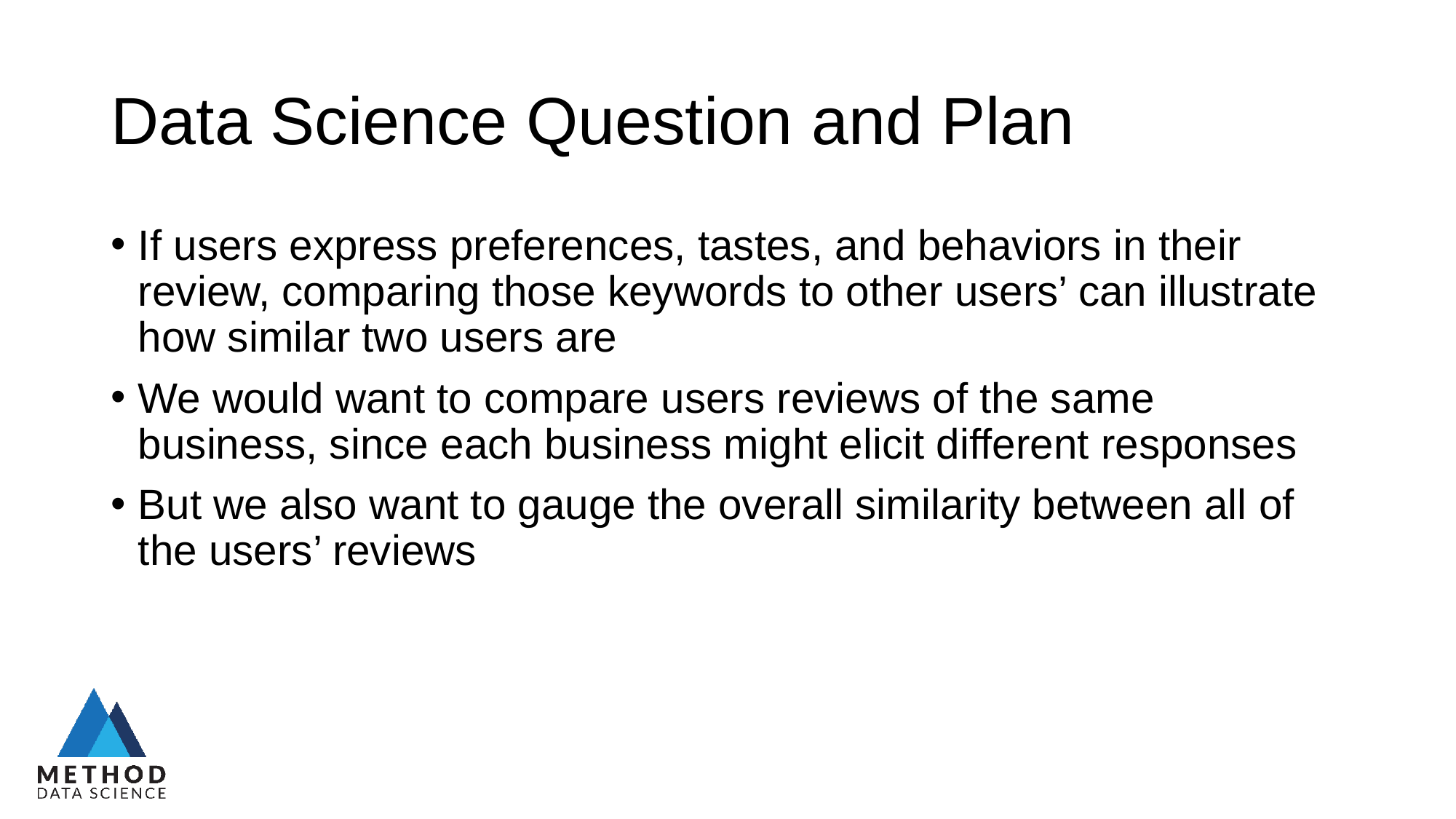

# Data Science Question and Plan
If users express preferences, tastes, and behaviors in their review, comparing those keywords to other users’ can illustrate how similar two users are
We would want to compare users reviews of the same business, since each business might elicit different responses
But we also want to gauge the overall similarity between all of the users’ reviews